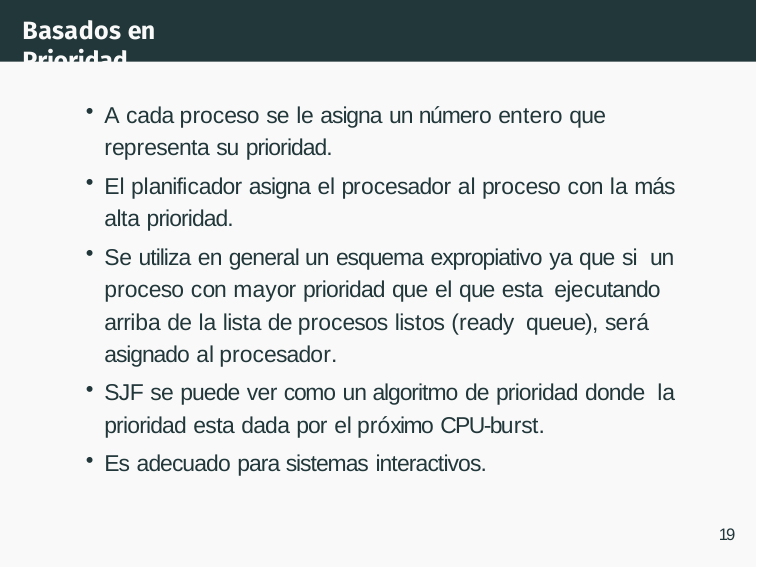

# Basados en Prioridad
A cada proceso se le asigna un número entero que  representa su prioridad.
El planificador asigna el procesador al proceso con la más  alta prioridad.
Se utiliza en general un esquema expropiativo ya que si  un proceso con mayor prioridad que el que esta  ejecutando arriba de la lista de procesos listos (ready  queue), será asignado al procesador.
SJF se puede ver como un algoritmo de prioridad donde  la prioridad esta dada por el próximo CPU-burst.
Es adecuado para sistemas interactivos.
19